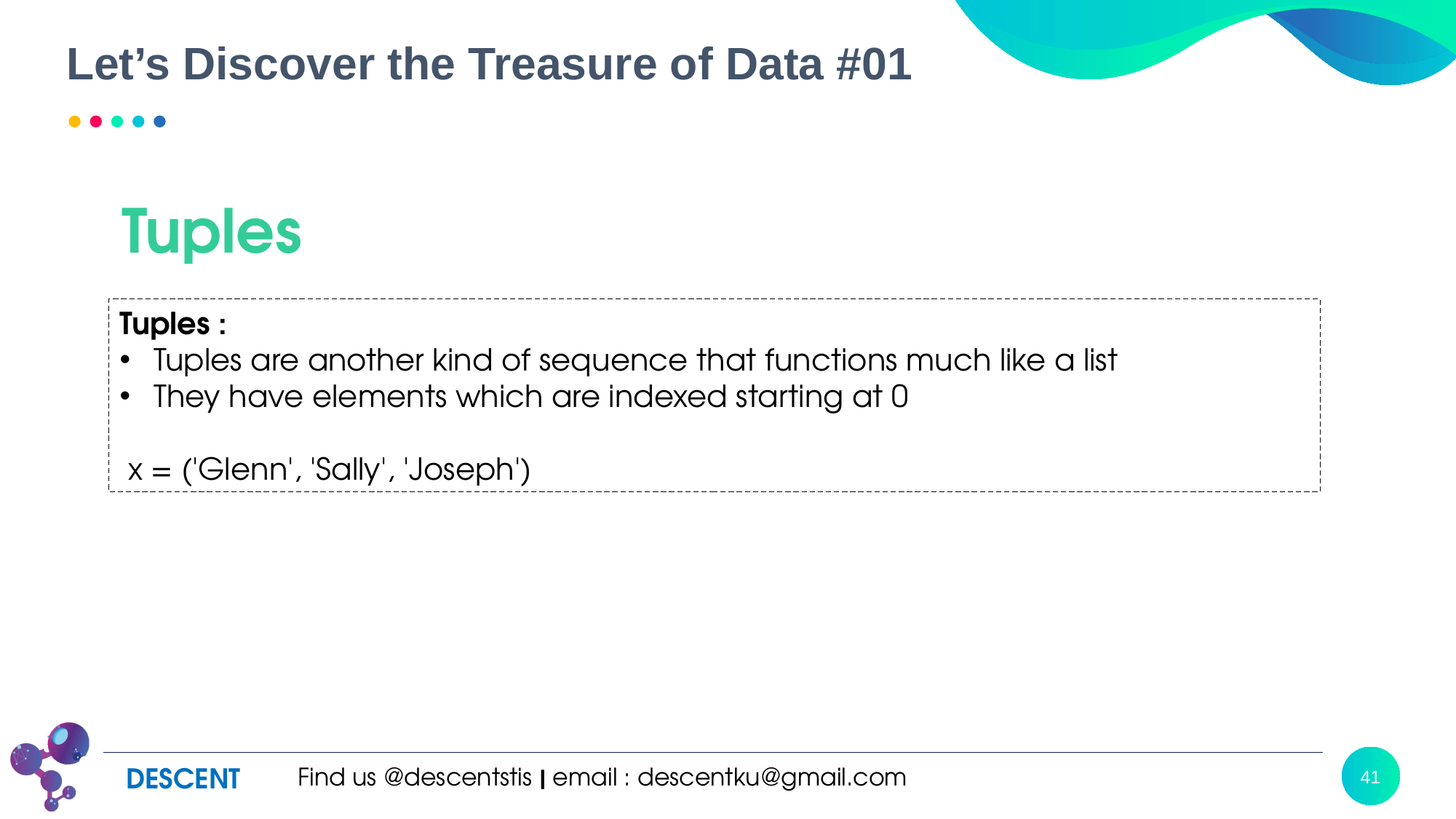

# Let’s Discover the Treasure of Data #01
Tuples
Tuples :
Tuples are another kind of sequence that functions much like a list
They have elements which are indexed starting at 0

 x = ('Glenn', 'Sally', 'Joseph')
41